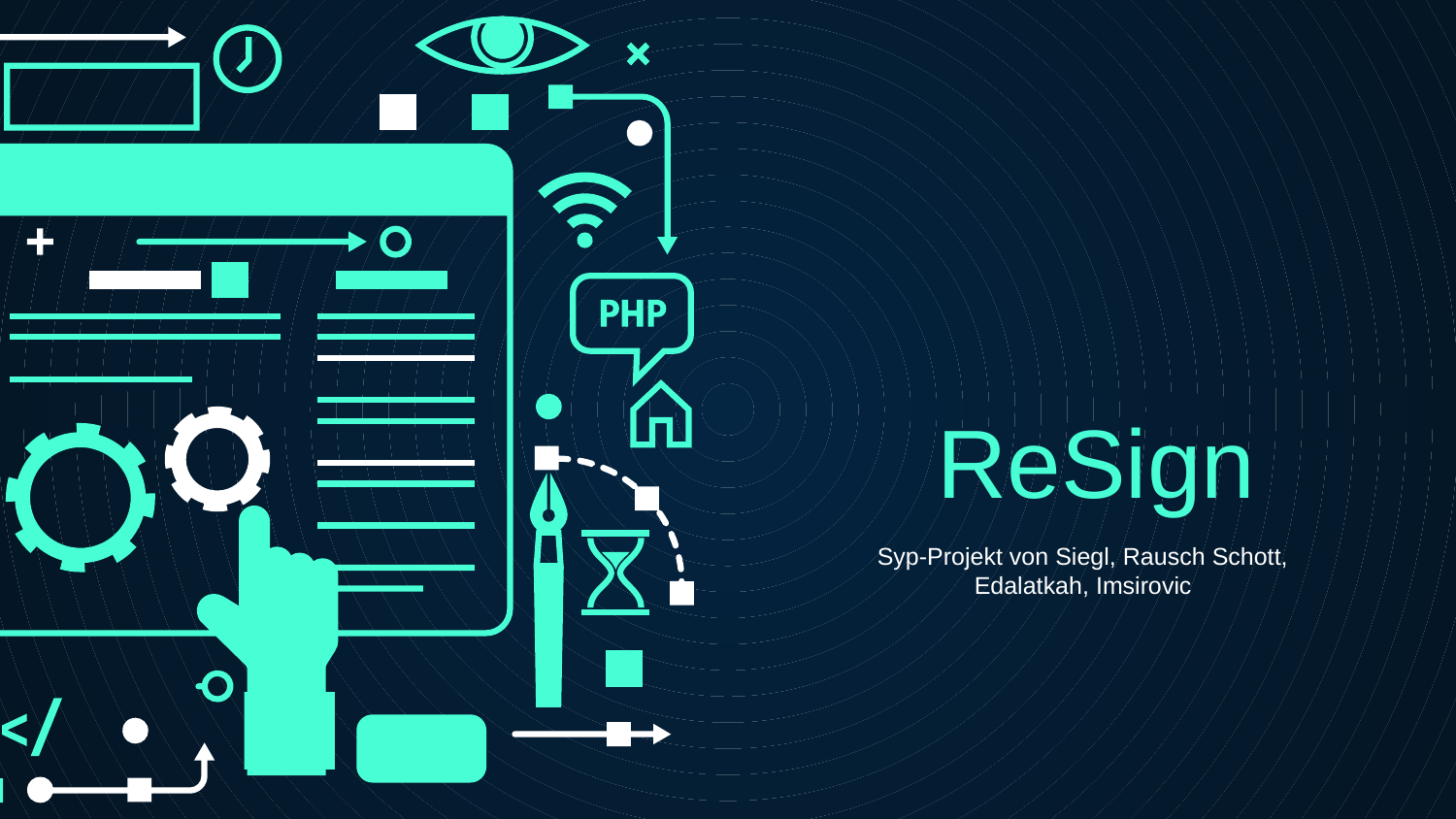

# ReSign

Syp-Projekt von Siegl, Rausch Schott, Edalatkah, Imsirovic